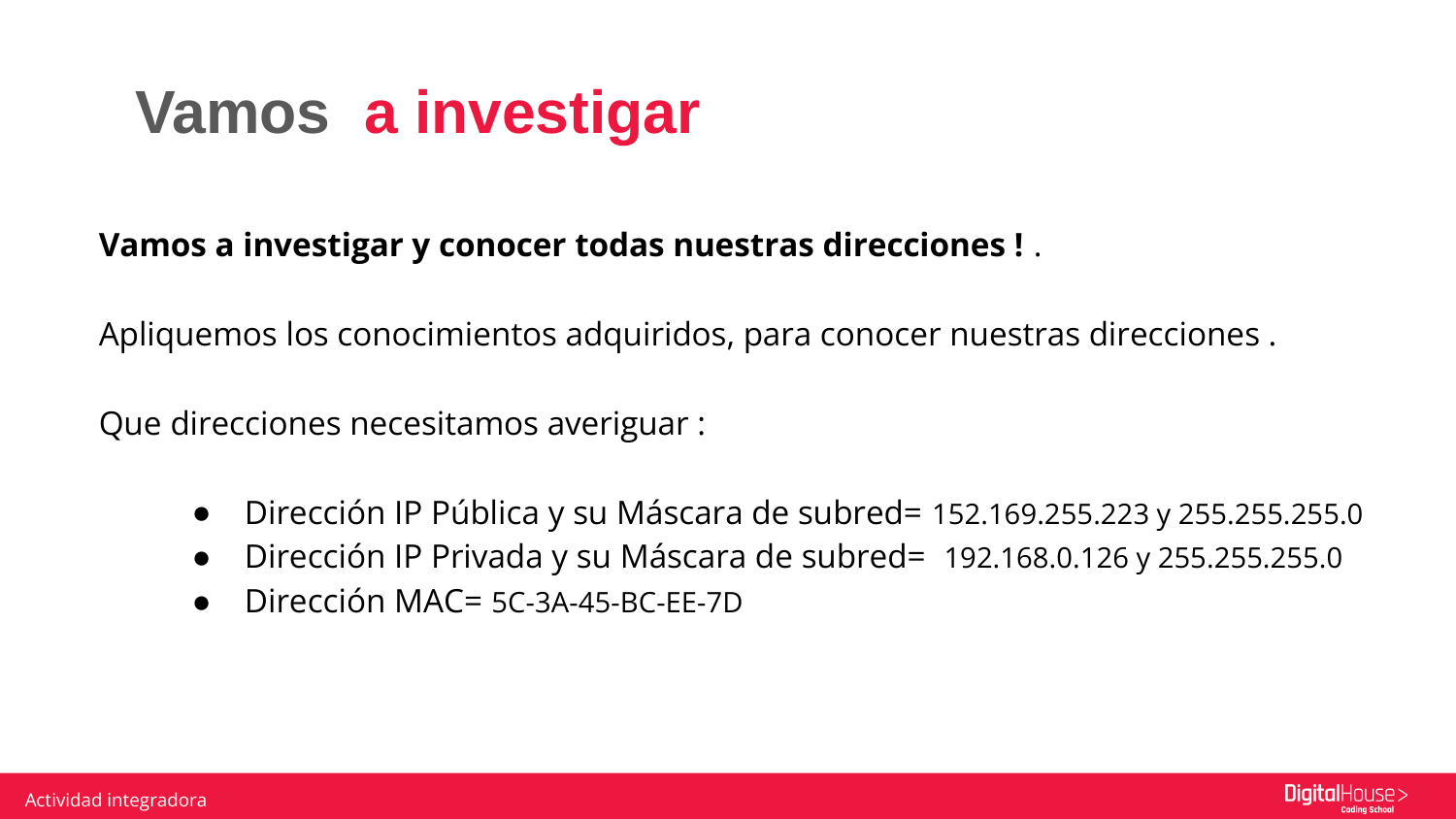

Vamos  a investigar

Vamos a investigar y conocer todas nuestras direcciones ! .

Apliquemos los conocimientos adquiridos, para conocer nuestras direcciones .

Que direcciones necesitamos averiguar :

Dirección IP Pública y su Máscara de subred= 152.169.255.223 y 255.255.255.0
Dirección IP Privada y su Máscara de subred=  192.168.0.126 y 255.255.255.0
Dirección MAC= 5C-3A-45-BC-EE-7D